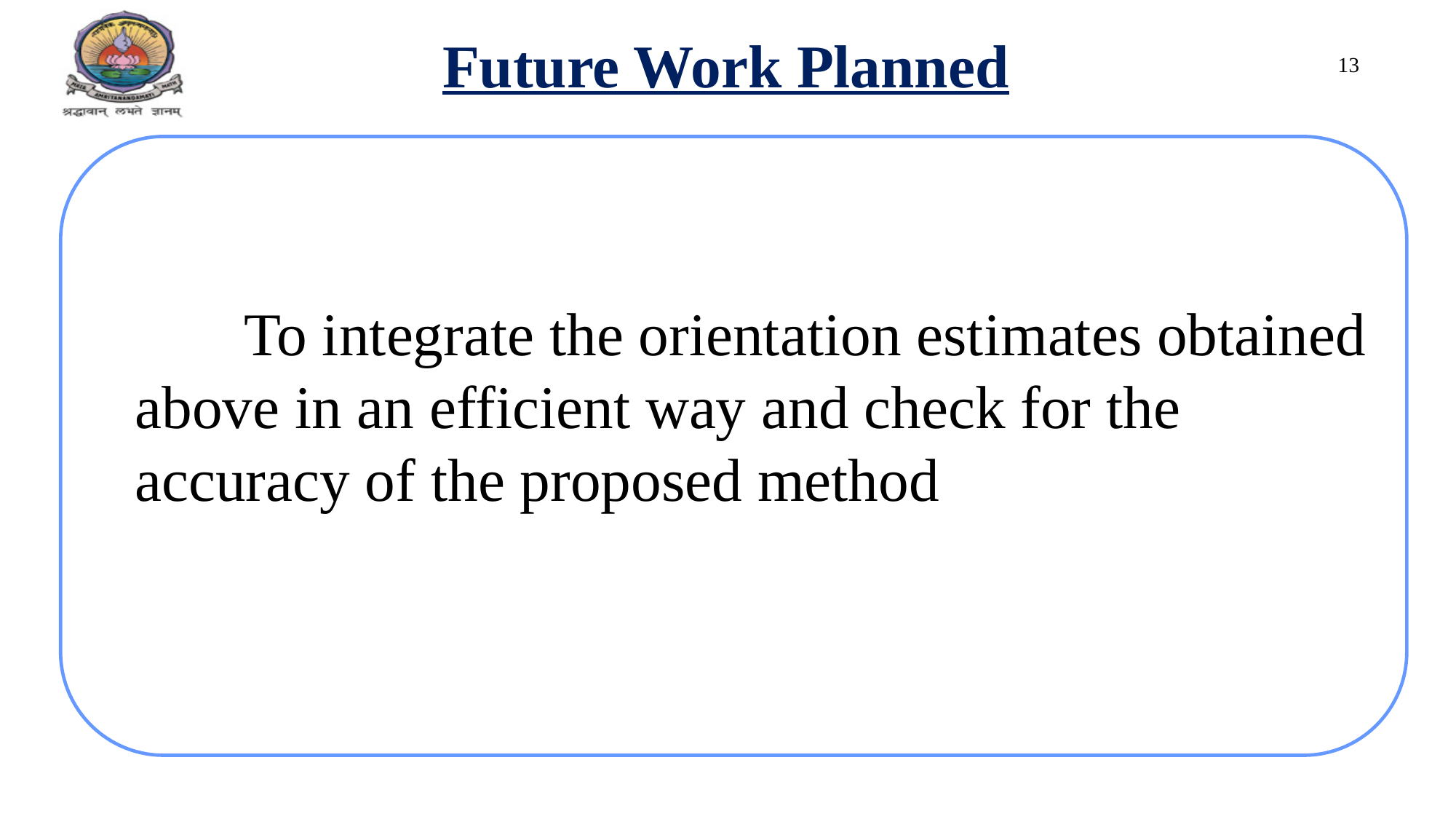

Future Work Planned
13

		To integrate the orientation estimates obtained above in an efficient way and check for the accuracy of the proposed method